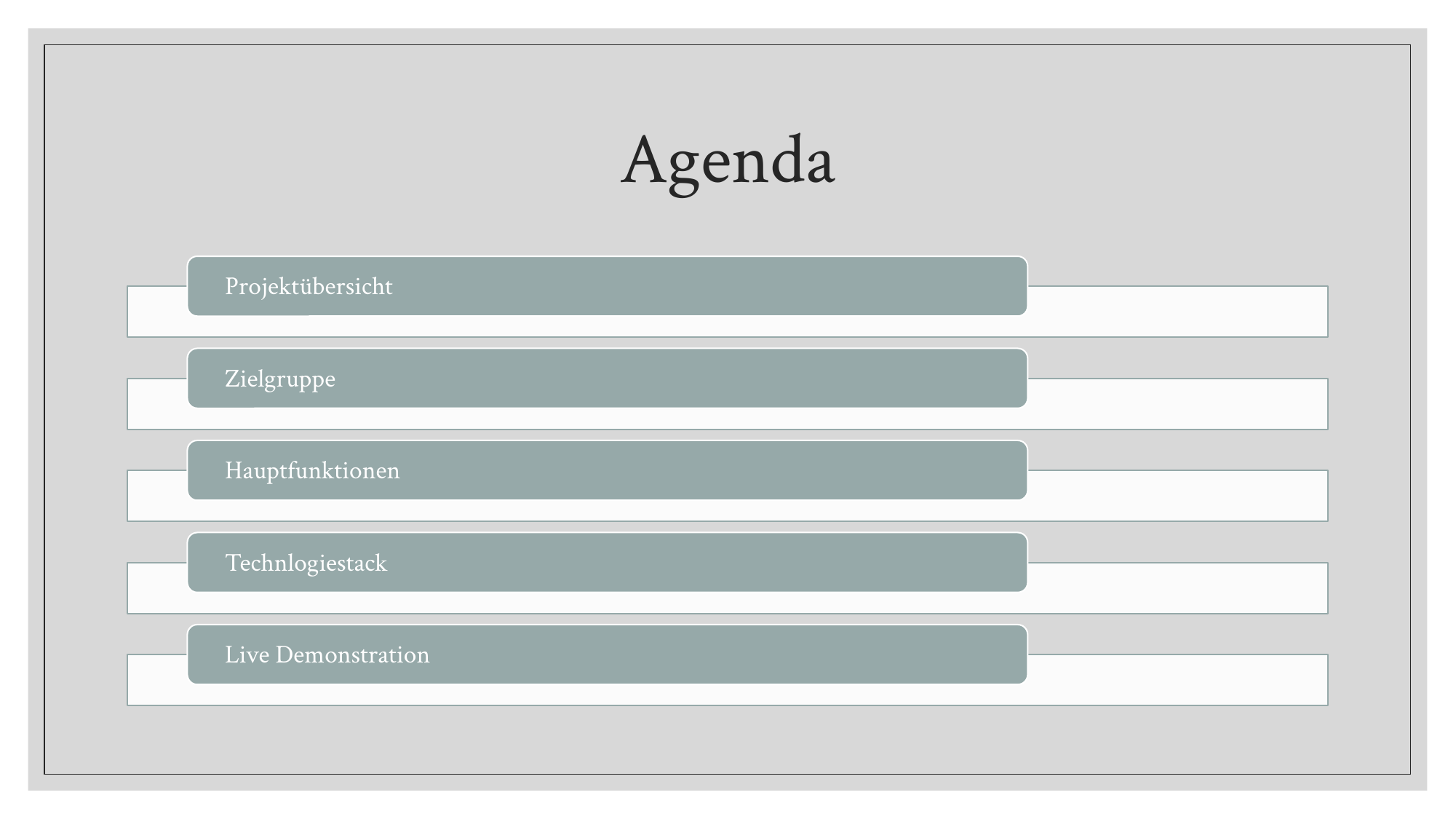

# Agenda
Projektübersicht
Zielgruppe
Hauptfunktionen
Technlogiestack
Live Demonstration